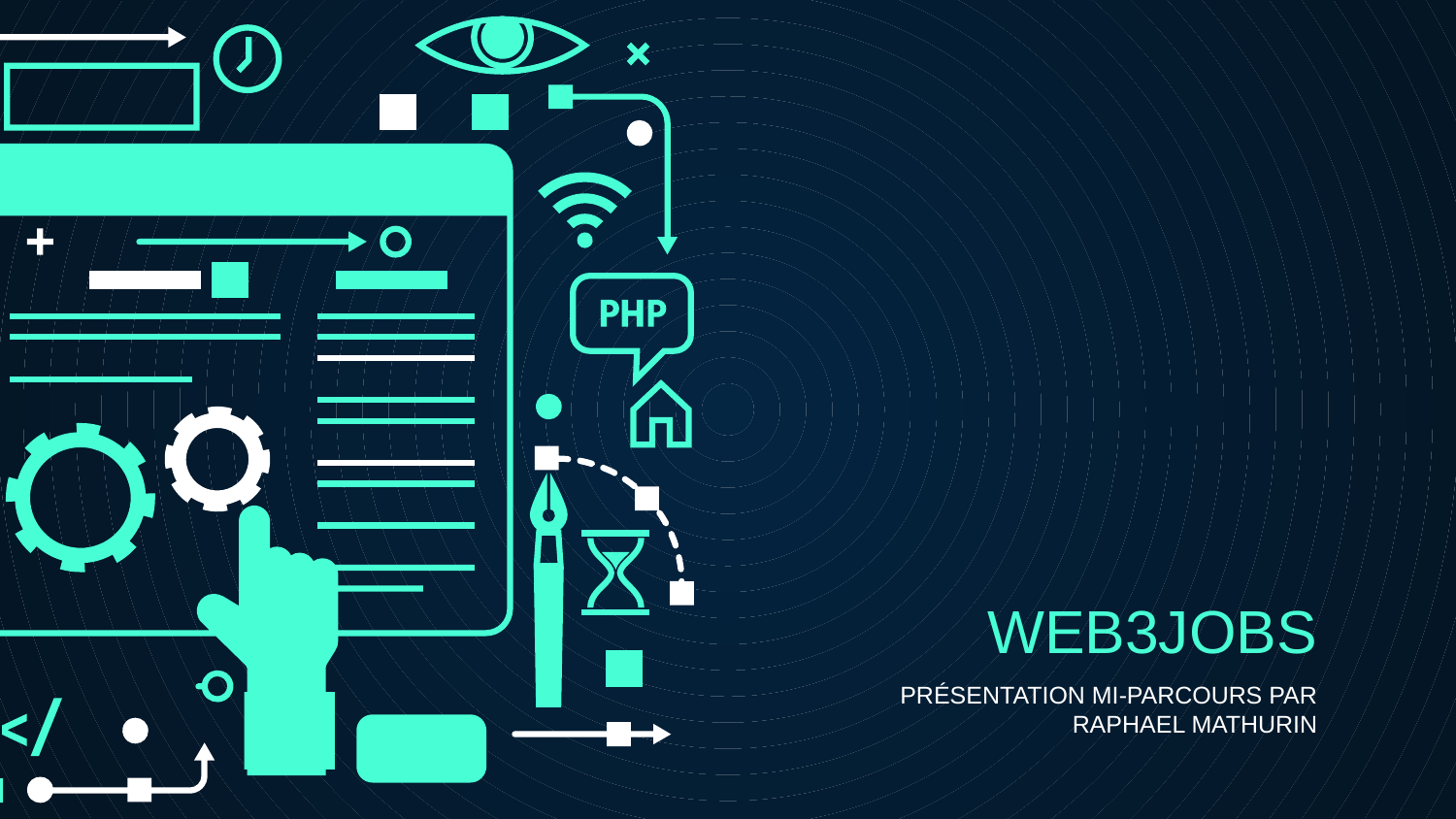

# WEB3JOBS

PRÉSENTATION MI-PARCOURS PAR RAPHAEL MATHURIN